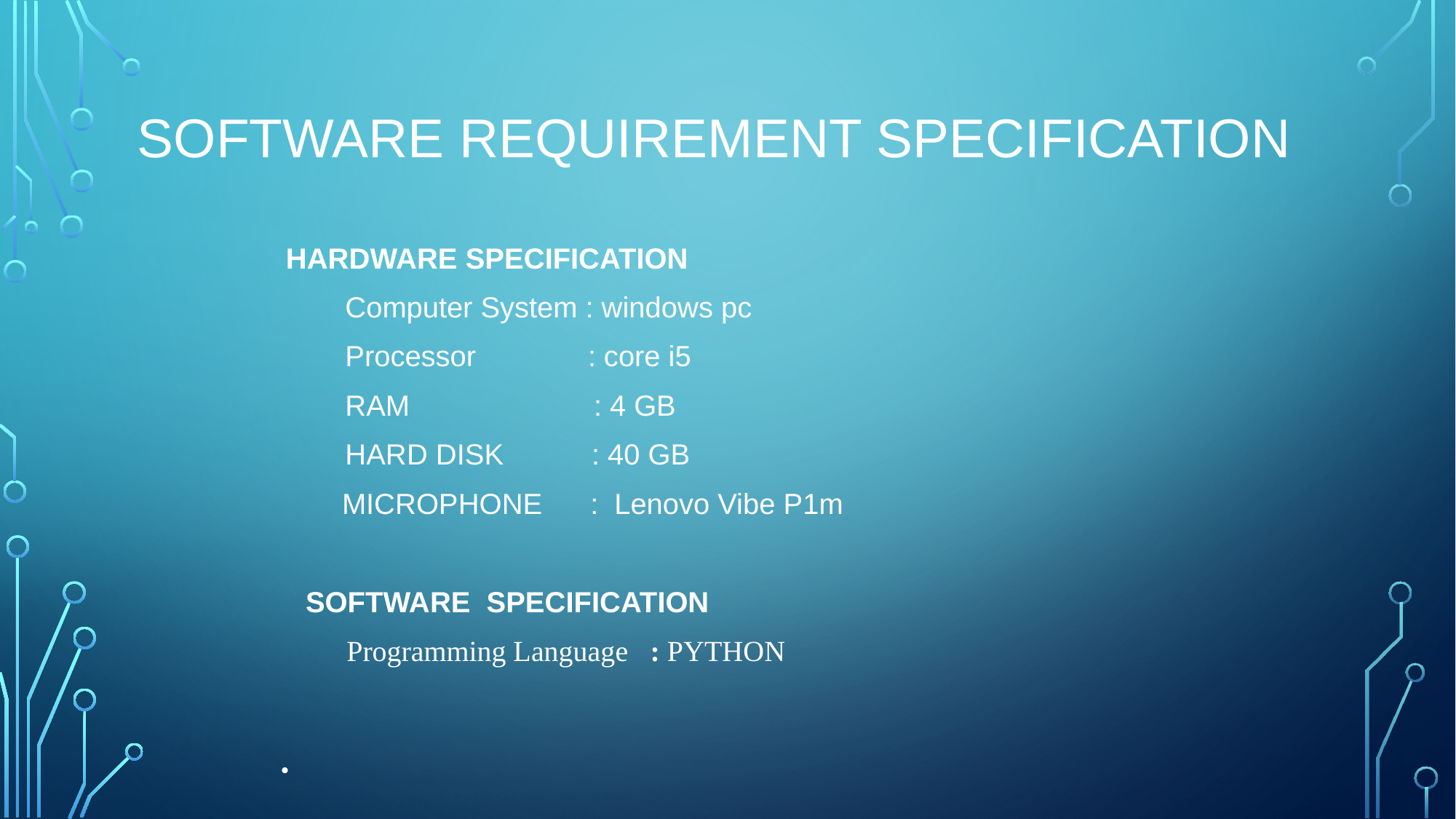

# SOFTWARE REQUIREMENT SPECIFICATION
 HARDWARE SPECIFICATION
        Computer System : windows pc
        Processor              : core i5
        RAM                       : 4 GB
        HARD DISK           : 40 GB
        MICROPHONE      :  Lenovo Vibe P1m

     SOFTWARE  SPECIFICATION
         Programming Language   : PYTHON